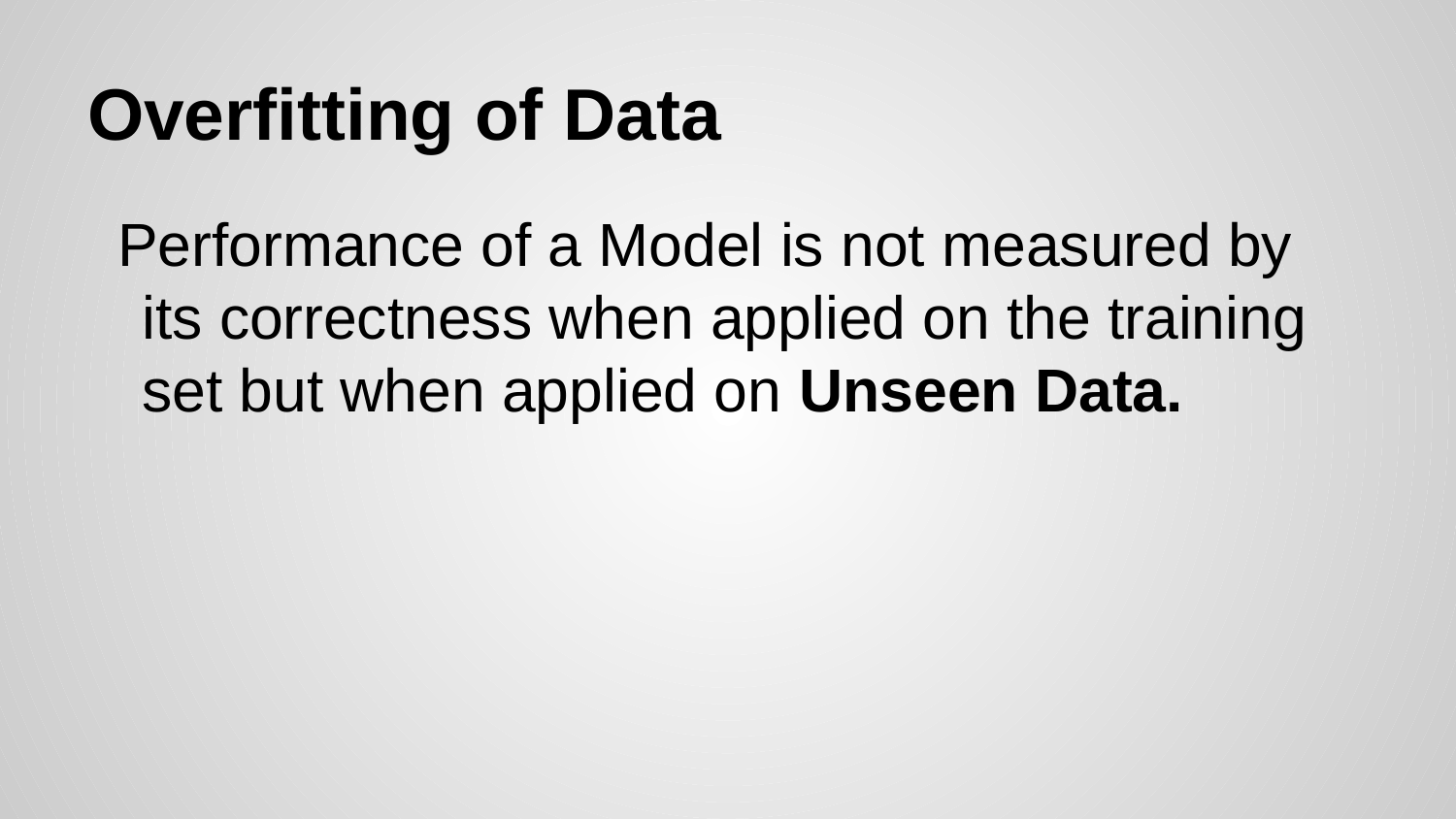

# Overfitting of Data
Performance of a Model is not measured by its correctness when applied on the training set but when applied on Unseen Data.